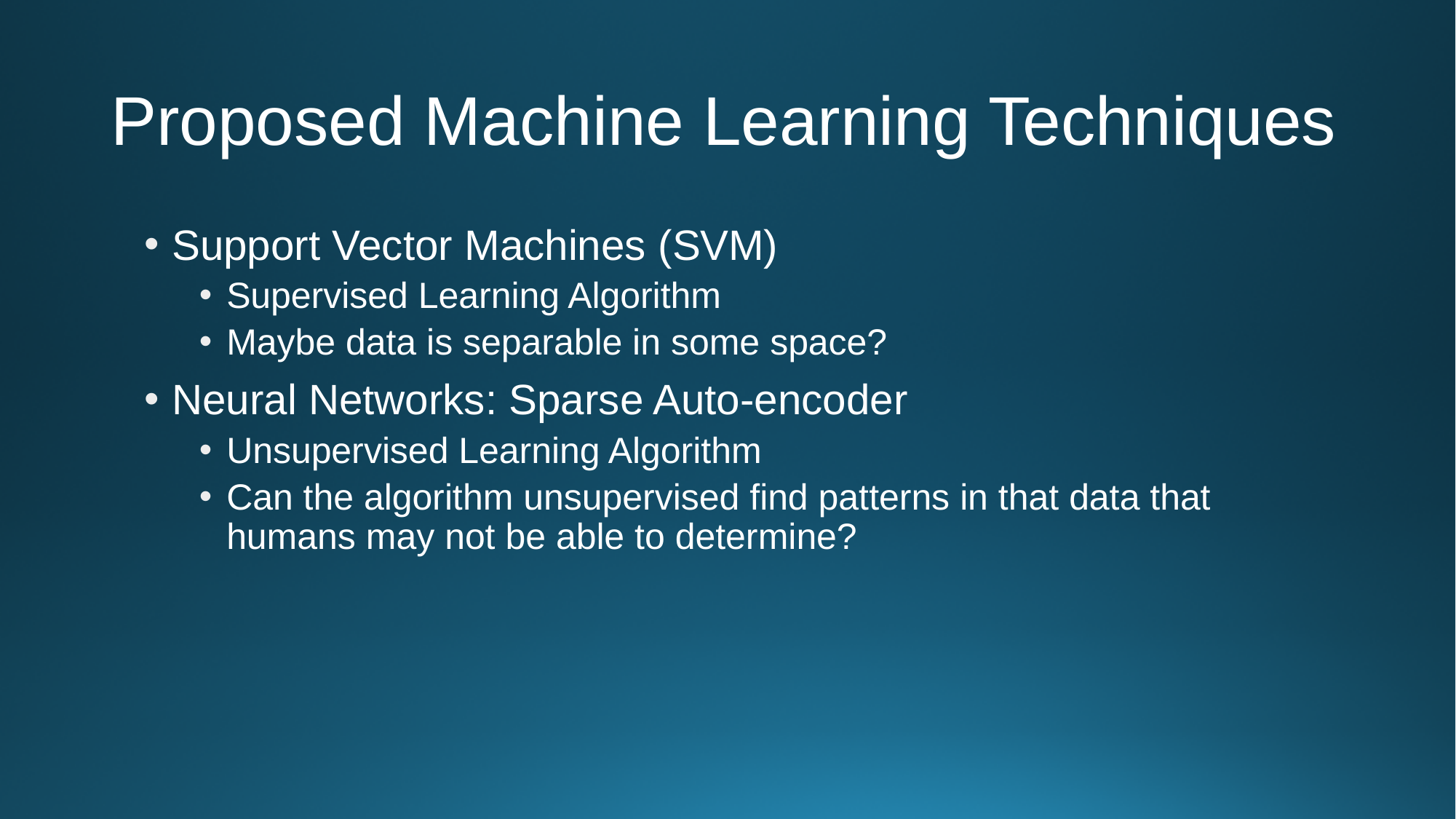

# Proposed Machine Learning Techniques
Support Vector Machines (SVM)
Supervised Learning Algorithm
Maybe data is separable in some space?
Neural Networks: Sparse Auto-encoder
Unsupervised Learning Algorithm
Can the algorithm unsupervised find patterns in that data that humans may not be able to determine?